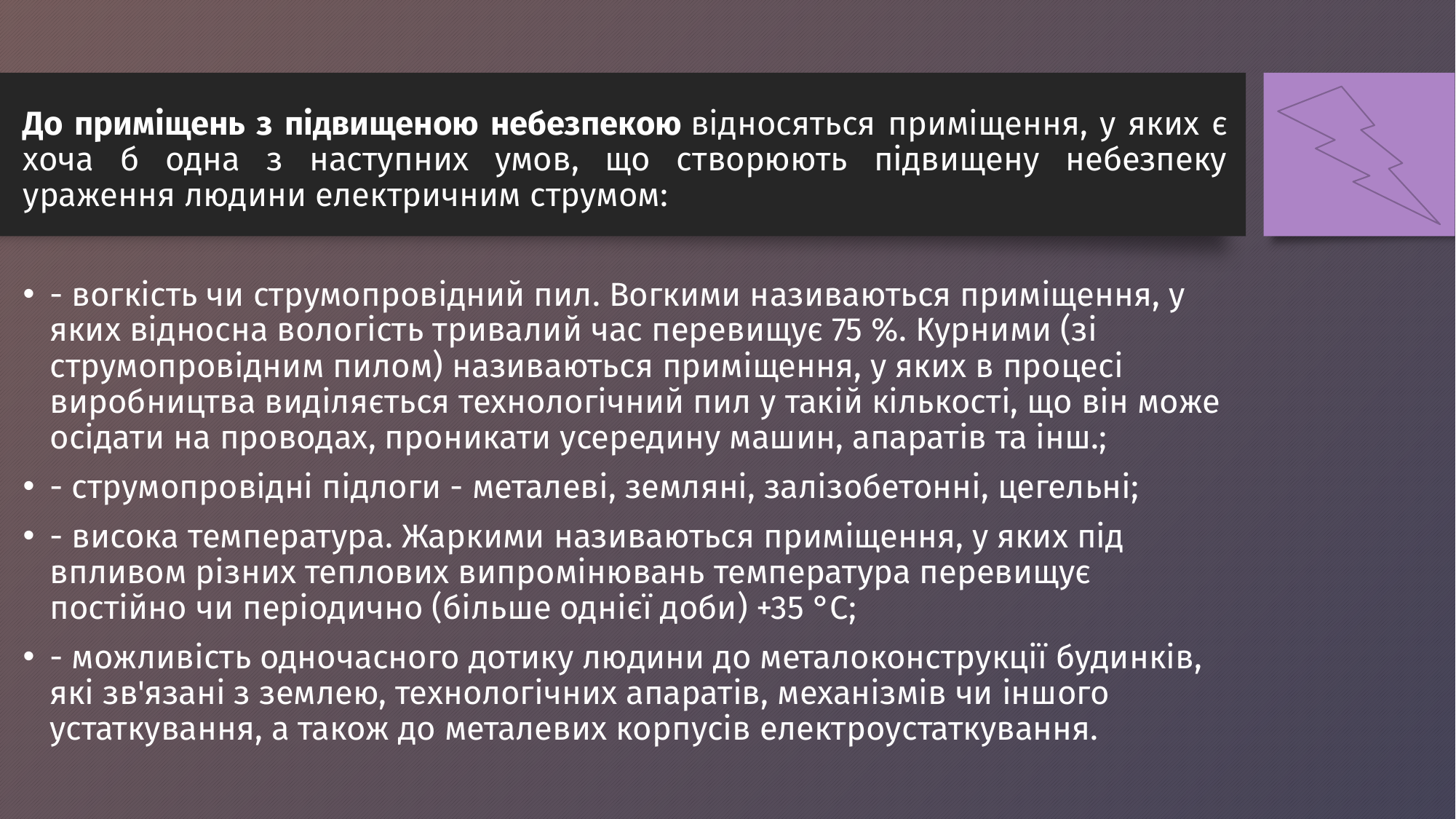

До приміщень з підвищеною небезпекою відносяться приміщення, у яких є хоча б одна з наступних умов, що створюють підвищену небезпеку ураження людини електричним струмом:

- вогкість чи струмопровідний пил. Вогкими називаються приміщення, у яких відносна вологість тривалий час перевищує 75 %. Курними (зі струмопровідним пилом) називаються приміщення, у яких в процесі виробництва виділяється технологічний пил у такій кількості, що він може осідати на проводах, проникати усередину машин, апаратів та інш.;
- струмопровідні підлоги - металеві, земляні, залізобетонні, цегельні;
- висока температура. Жаркими називаються приміщення, у яких під впливом різних теплових випромінювань температура перевищує постійно чи періодично (більше однієї доби) +35 °С;
- можливість одночасного дотику людини до металоконструкції будинків, які зв'язані з землею, технологічних апаратів, механізмів чи іншого устаткування, а також до металевих корпусів електроустаткування.